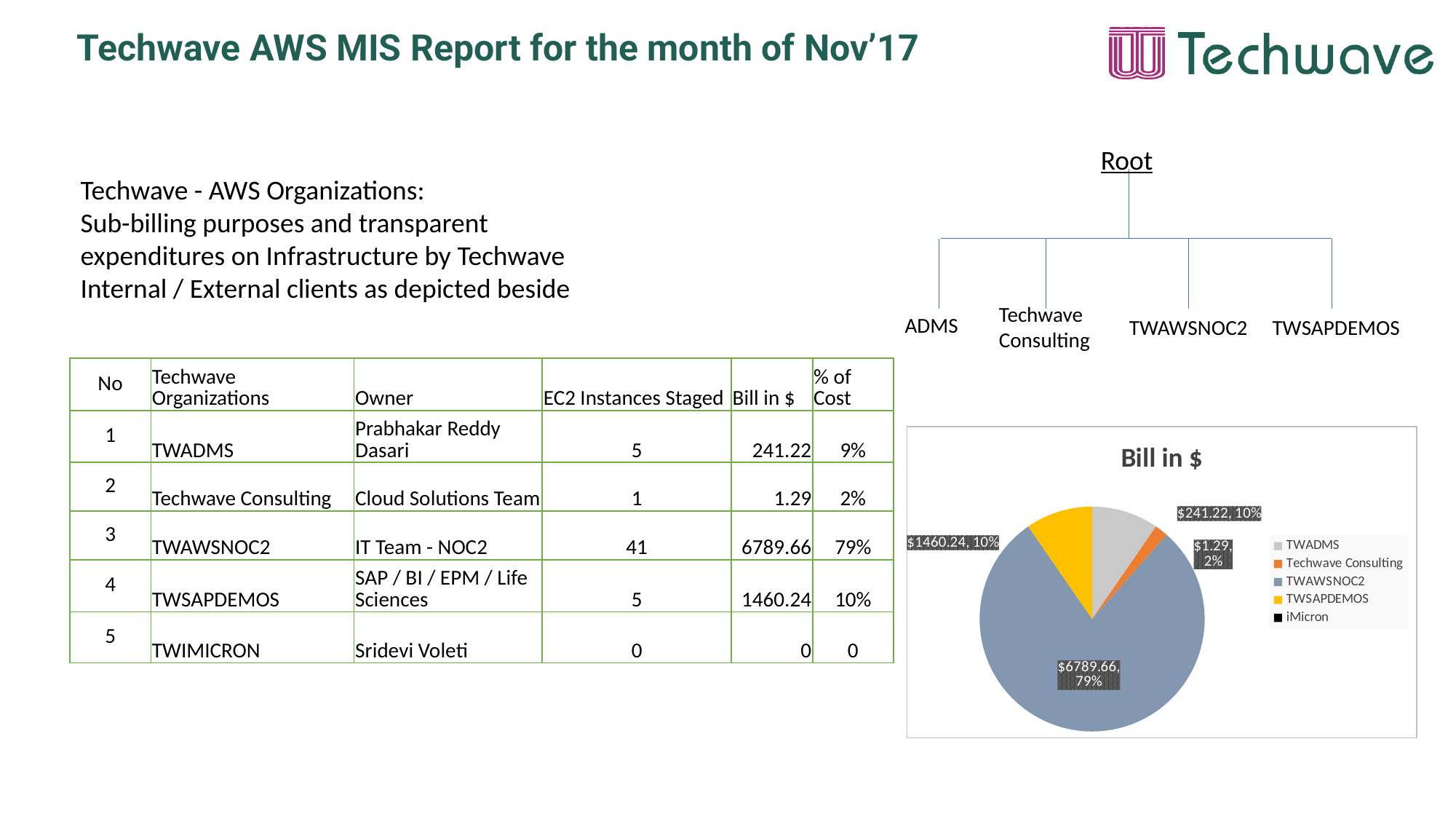

# Techwave AWS MIS Report for the month of Nov’17
Root
Techwave - AWS Organizations:
Sub-billing purposes and transparent expenditures on Infrastructure by Techwave Internal / External clients as depicted beside
Techwave
Consulting
ADMS
TWAWSNOC2
TWSAPDEMOS
| No | Techwave Organizations | Owner | EC2 Instances Staged | Bill in $ | % of Cost |
| --- | --- | --- | --- | --- | --- |
| 1 | TWADMS | Prabhakar Reddy Dasari | 5 | 241.22 | 9% |
| 2 | Techwave Consulting | Cloud Solutions Team | 1 | 1.29 | 2% |
| 3 | TWAWSNOC2 | IT Team - NOC2 | 41 | 6789.66 | 79% |
| 4 | TWSAPDEMOS | SAP / BI / EPM / Life Sciences | 5 | 1460.24 | 10% |
| 5 | TWIMICRON | Sridevi Voleti | 0 | 0 | 0 |

### Chart: Bill in $

| Category | EC2 Instances Staged | Bill in $ | % of Cost |
|---|---|---|---|
| TWADMS | 5.0 | 0.0 | 0.09 |
| Techwave Consulting | 1.0 | 0.0 | 0.02 |
| TWAWSNOC2 | 41.0 | 0.0 | 0.79 |
| TWSAPDEMOS | 5.0 | 0.0 | 0.1 |
| iMicron | 0.0 | 0.0 | 0.0 |